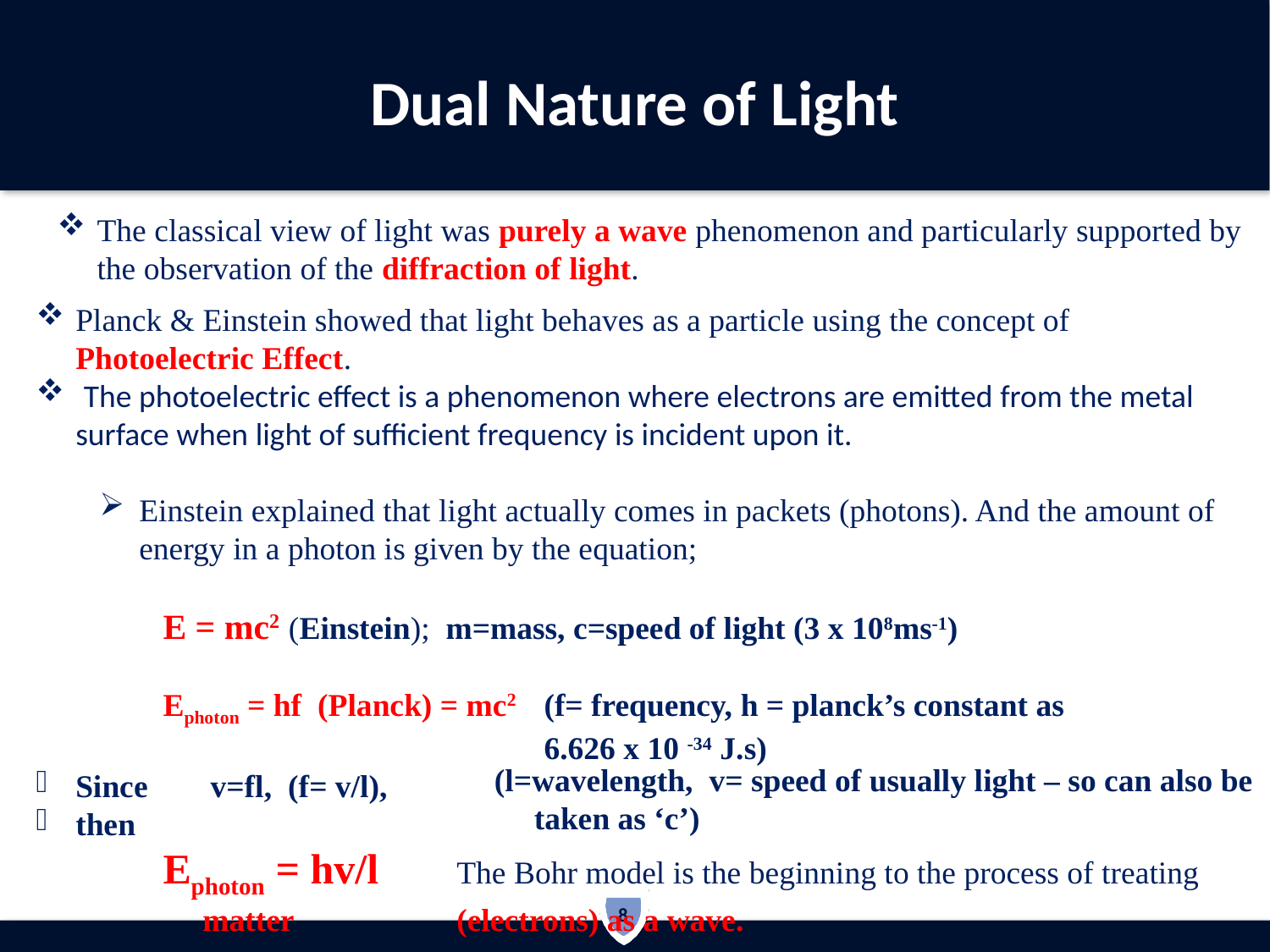

# Dual Nature of Light
The classical view of light was purely a wave phenomenon and particularly supported by the observation of the diffraction of light.
Planck & Einstein showed that light behaves as a particle using the concept of Photoelectric Effect.
 The photoelectric effect is a phenomenon where electrons are emitted from the metal surface when light of sufficient frequency is incident upon it.

Einstein explained that light actually comes in packets (photons). And the amount of energy in a photon is given by the equation;

	E = mc2 (Einstein);  m=mass, c=speed of light (3 x 108ms-1)

	Ephoton = hf  (Planck) = mc2	(f= frequency, h = planck’s constant as 					6.626 x 10 -34 J.s)
Since	 v=fl,  (f= v/l),
then
Ephoton = hv/l 	The Bohr model is the beginning to the process of treating matter 		(electrons) as a wave.
(l=wavelength,  v= speed of usually light – so can also be taken as ‘c’)
8